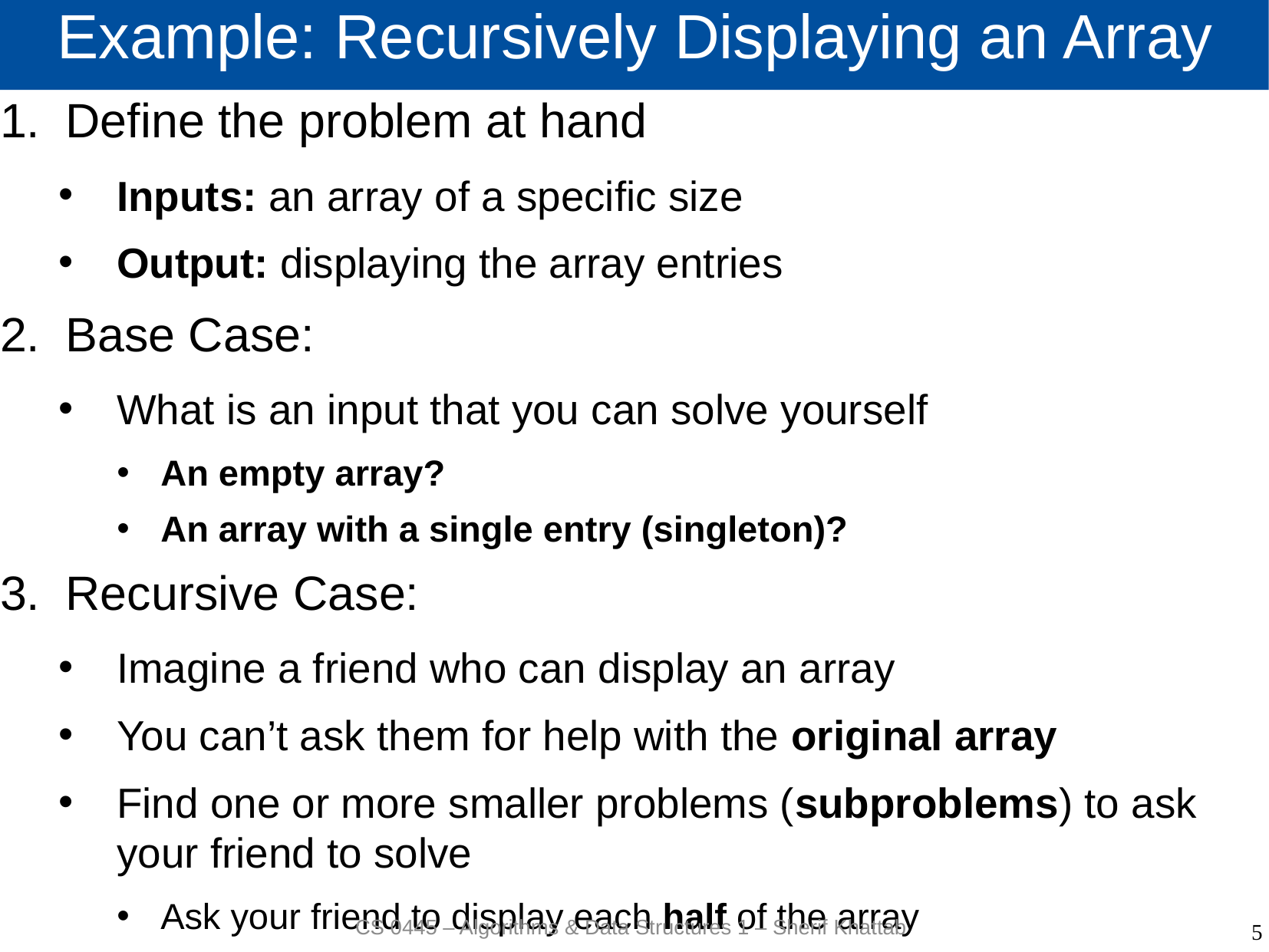

# Example: Recursively Displaying an Array
Define the problem at hand
Inputs: an array of a specific size
Output: displaying the array entries
Base Case:
What is an input that you can solve yourself
An empty array?
An array with a single entry (singleton)?
Recursive Case:
Imagine a friend who can display an array
You can’t ask them for help with the original array
Find one or more smaller problems (subproblems) to ask your friend to solve
Ask your friend to display each half of the array

CS 0445 – Algorithms & Data Structures 1 – Sherif Khattab
5